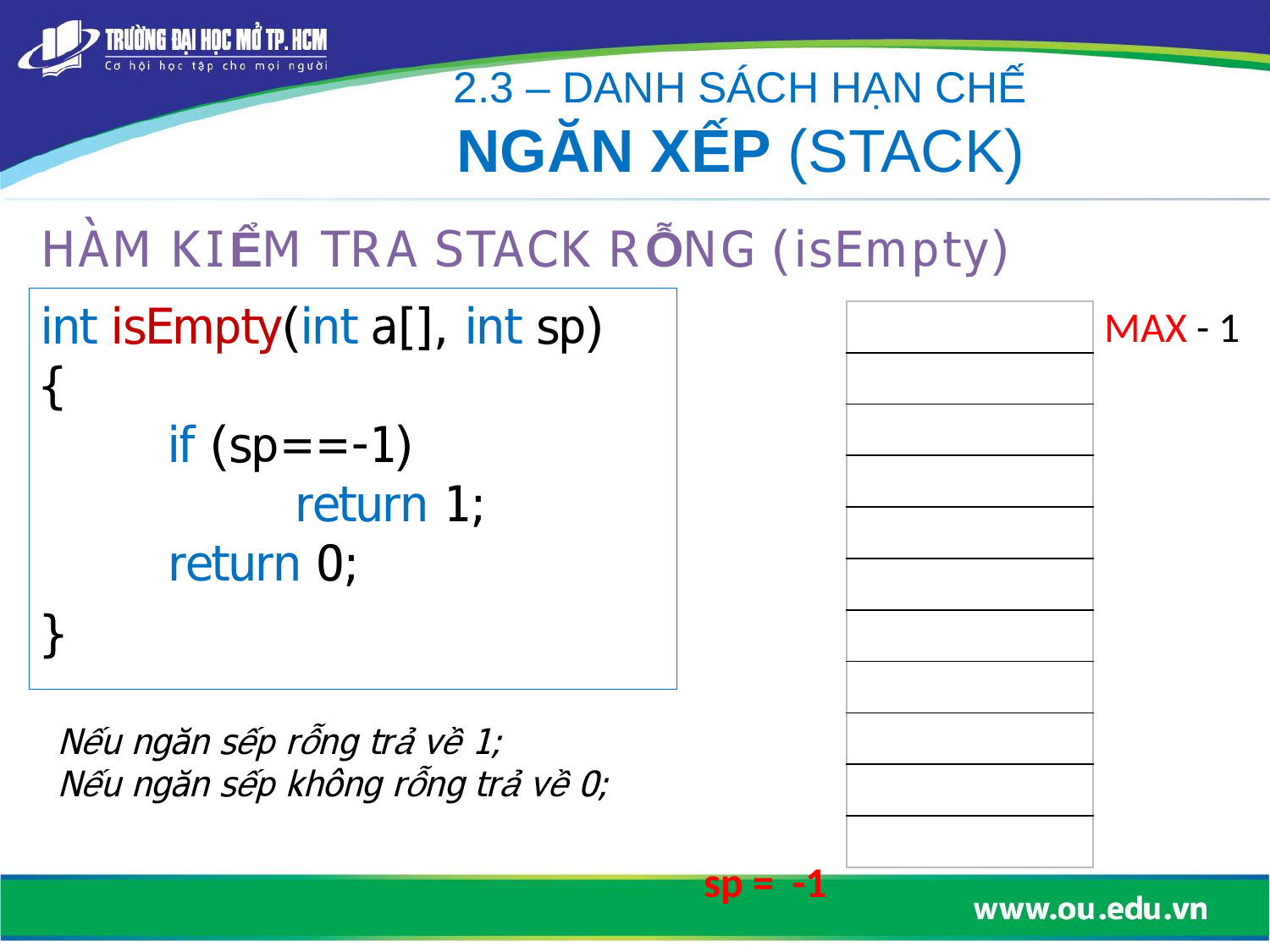

2.3 – DANH SÁCH HẠN CHẾ
NGĂN XẾP (STACK)
HÀM KIỂM TRA STACK RỖNG (isEmpty)
int isEmpty(int a[], int sp)
{
	if (sp==-1)
		return 1;
	return 0;
}
|  |
| --- |
|  |
|  |
|  |
|  |
|  |
|  |
|  |
|  |
|  |
|  |
MAX - 1
Nếu ngăn sếp rỗng trả về 1;
Nếu ngăn sếp không rỗng trả về 0;

sp =  -1